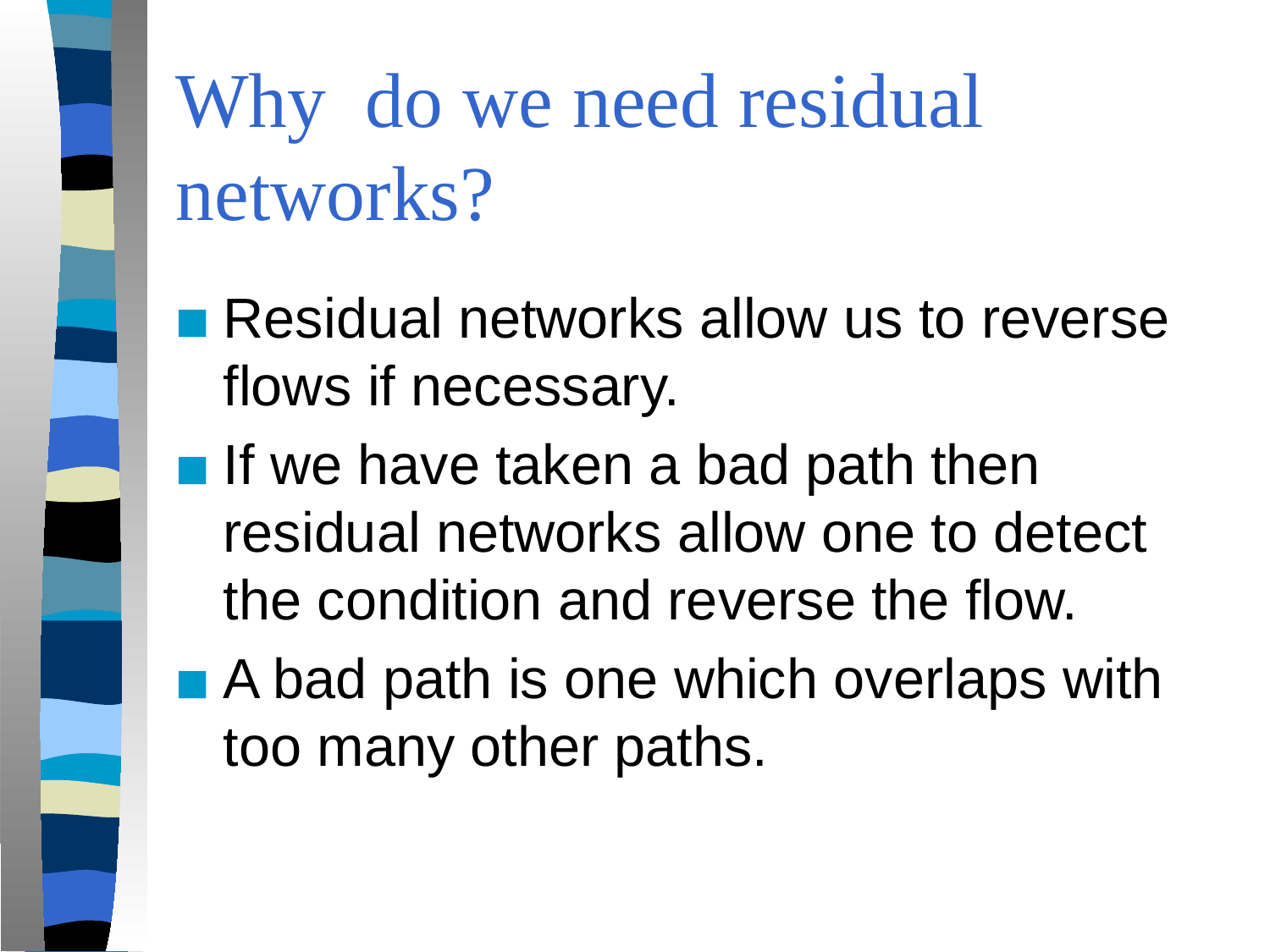

# Why  do we need residual networks?
Residual networks allow us to reverse flows if necessary.
If we have taken a bad path then residual networks allow one to detect the condition and reverse the flow.
A bad path is one which overlaps with too many other paths.